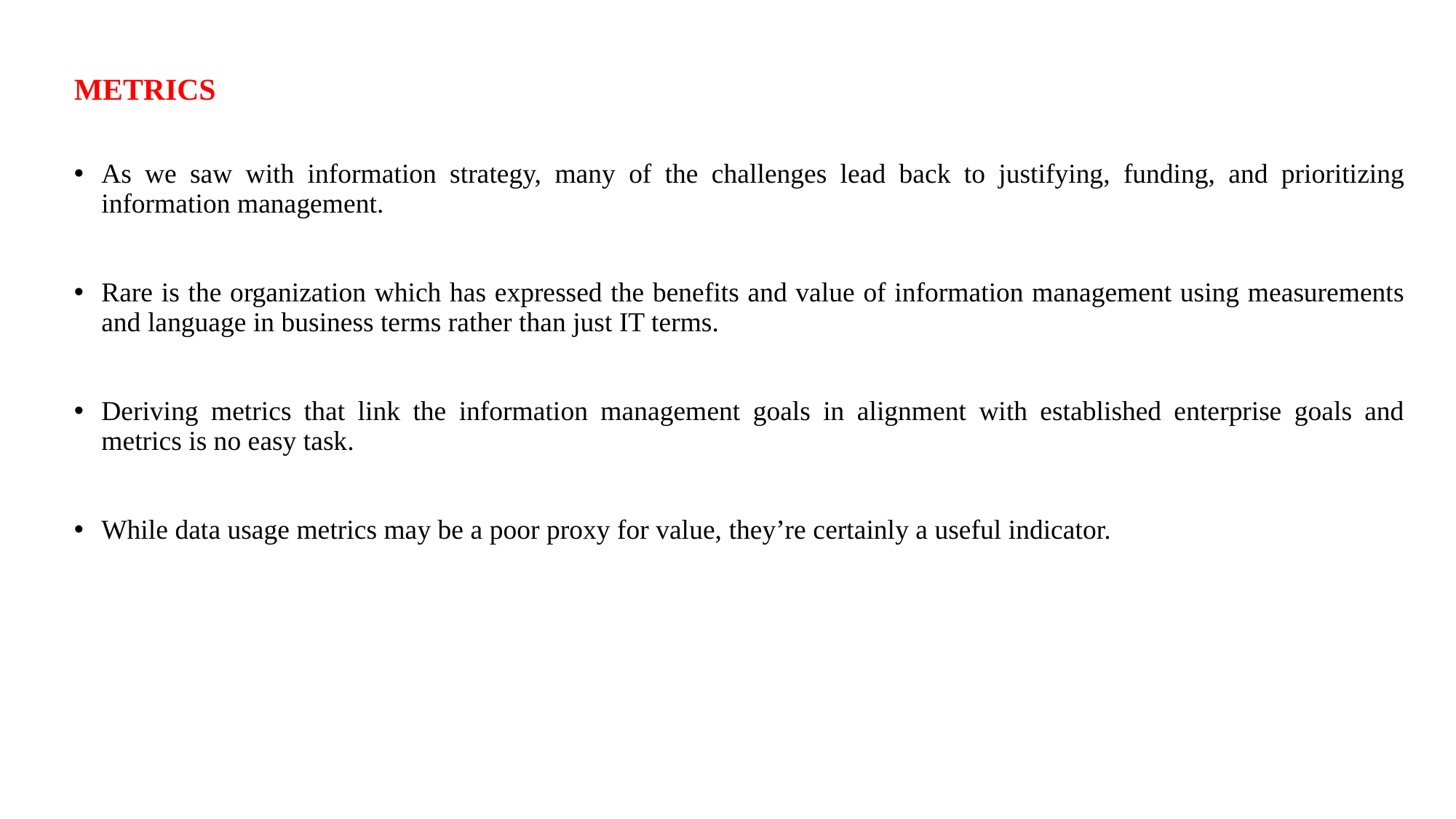

# METRICS
As we saw with information strategy, many of the challenges lead back to justifying, funding, and prioritizing information management.

Rare is the organization which has expressed the benefits and value of information management using measurements and language in business terms rather than just IT terms.

Deriving metrics that link the information management goals in alignment with established enterprise goals and metrics is no easy task.

While data usage metrics may be a poor proxy for value, they’re certainly a useful indicator.